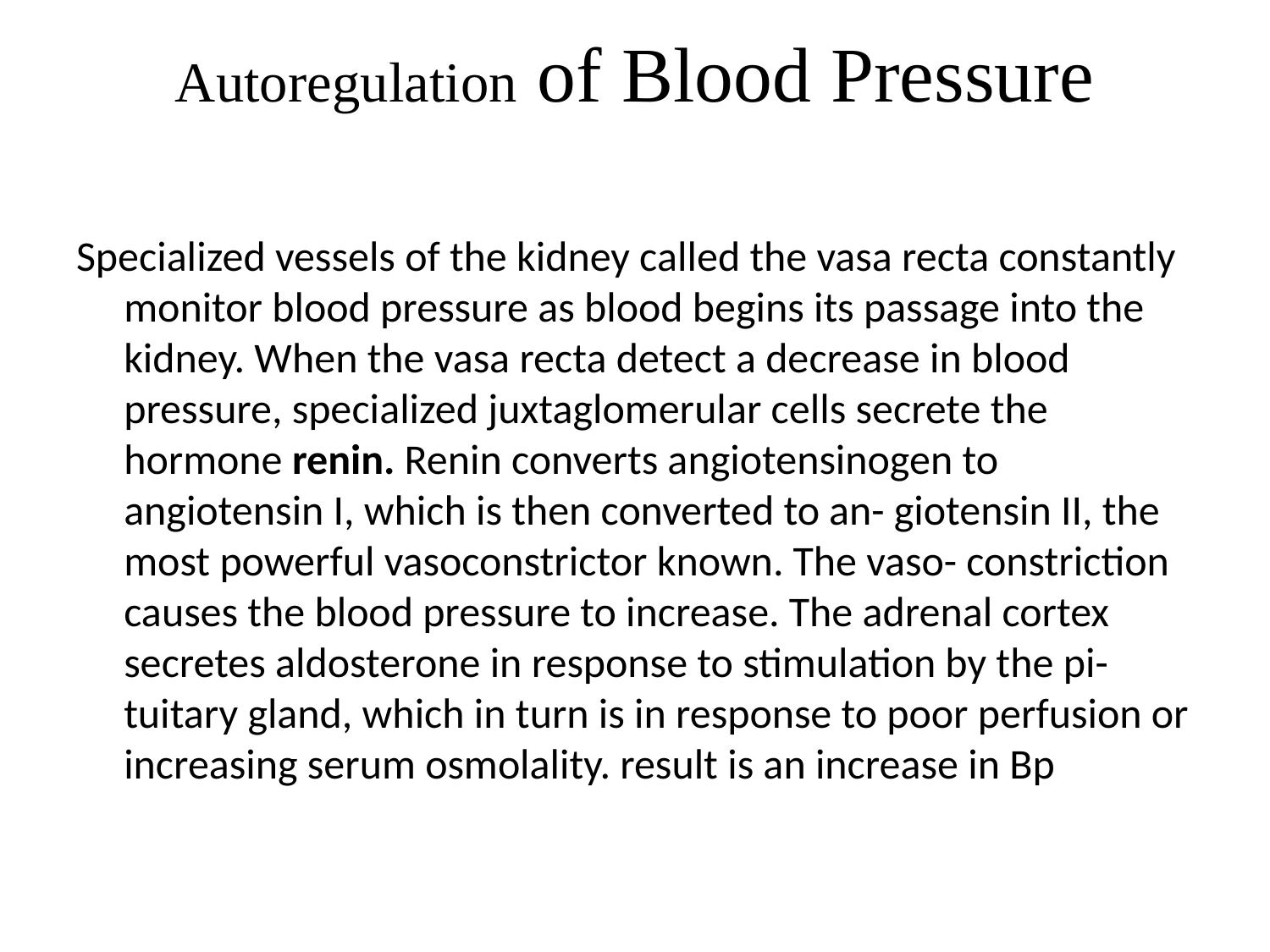

# Autoregulation of Blood Pressure
Specialized vessels of the kidney called the vasa recta constantly monitor blood pressure as blood begins its passage into the kidney. When the vasa recta detect a decrease in blood pressure, specialized juxtaglomerular cells secrete the hormone renin. Renin converts angiotensinogen to angiotensin I, which is then converted to an- giotensin II, the most powerful vasoconstrictor known. The vaso- constriction causes the blood pressure to increase. The adrenal cortex secretes aldosterone in response to stimulation by the pi- tuitary gland, which in turn is in response to poor perfusion or increasing serum osmolality. result is an increase in Bp